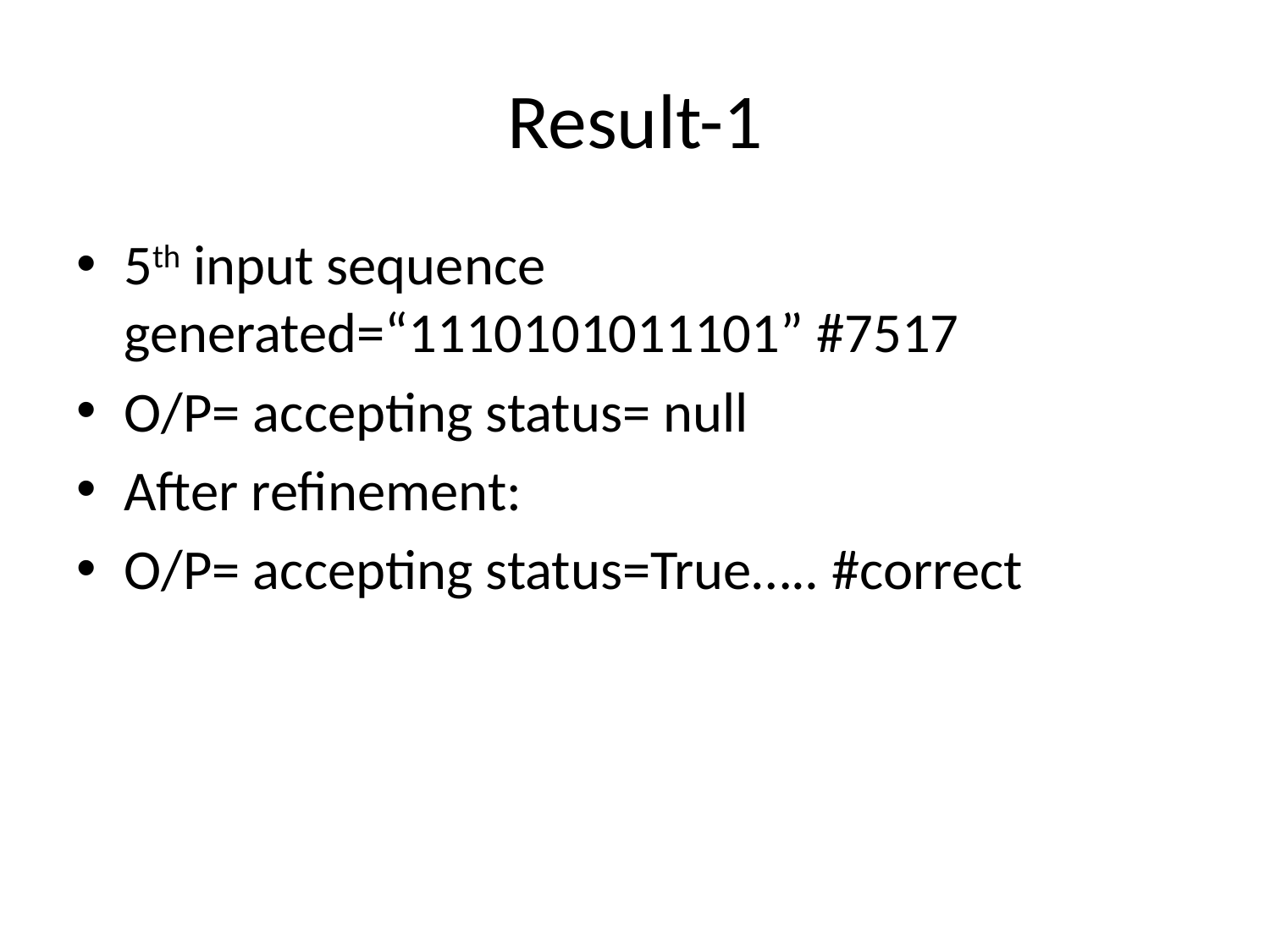

# Result-1
5th input sequence generated=“1110101011101” #7517
O/P= accepting status= null
After refinement:
O/P= accepting status=True….. #correct